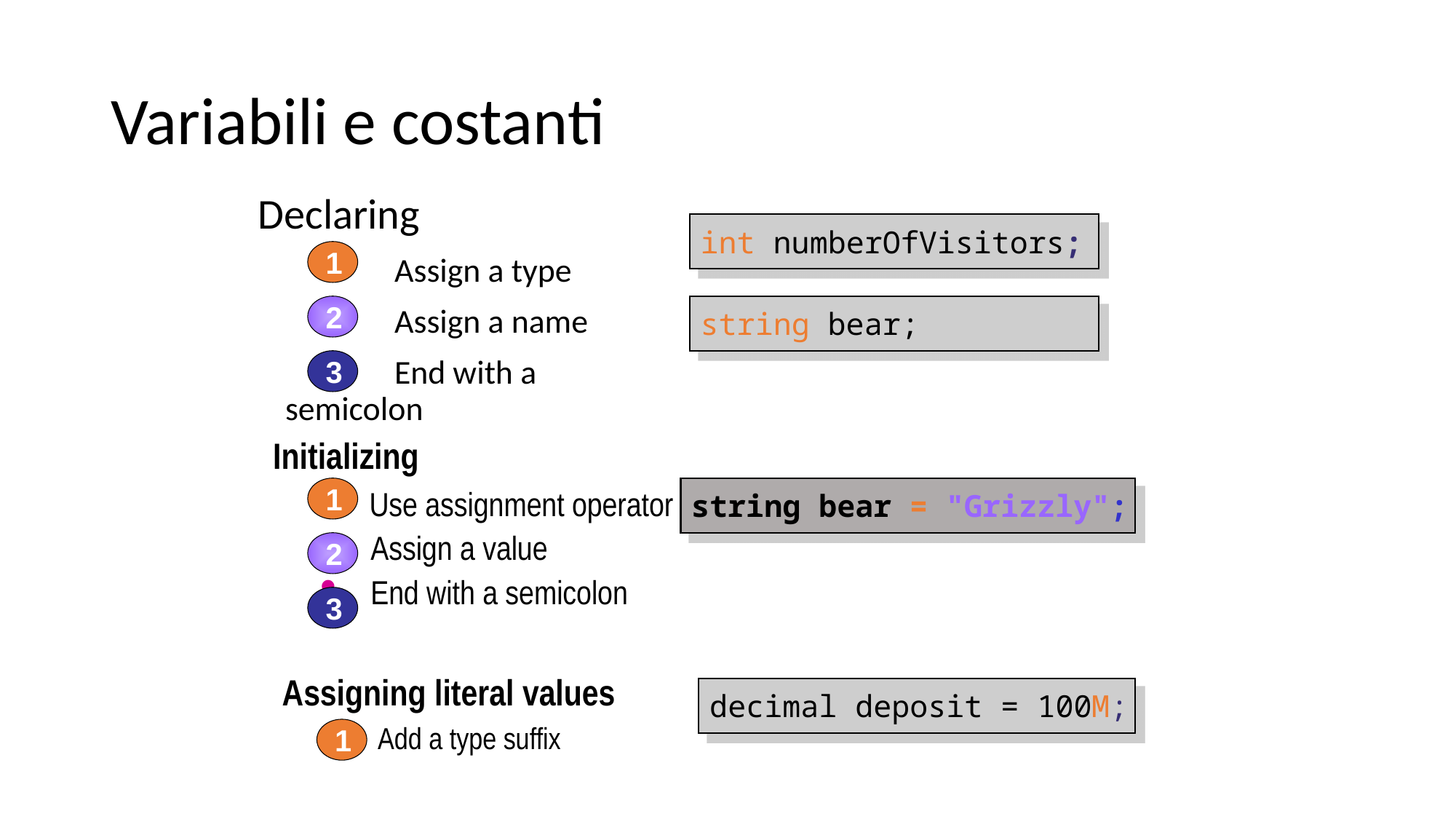

# Variabili e costanti
Declaring
		Assign a type
		Assign a name
		End with a semicolon
int numberOfVisitors;
1
2
string bear;
3
Initializing
  Use assignment operator
  Assign a value
  End with a semicolon
1
string bear = "Grizzly";
2
3
Assigning literal values
 Add a type suffix
decimal deposit = 100M;
1